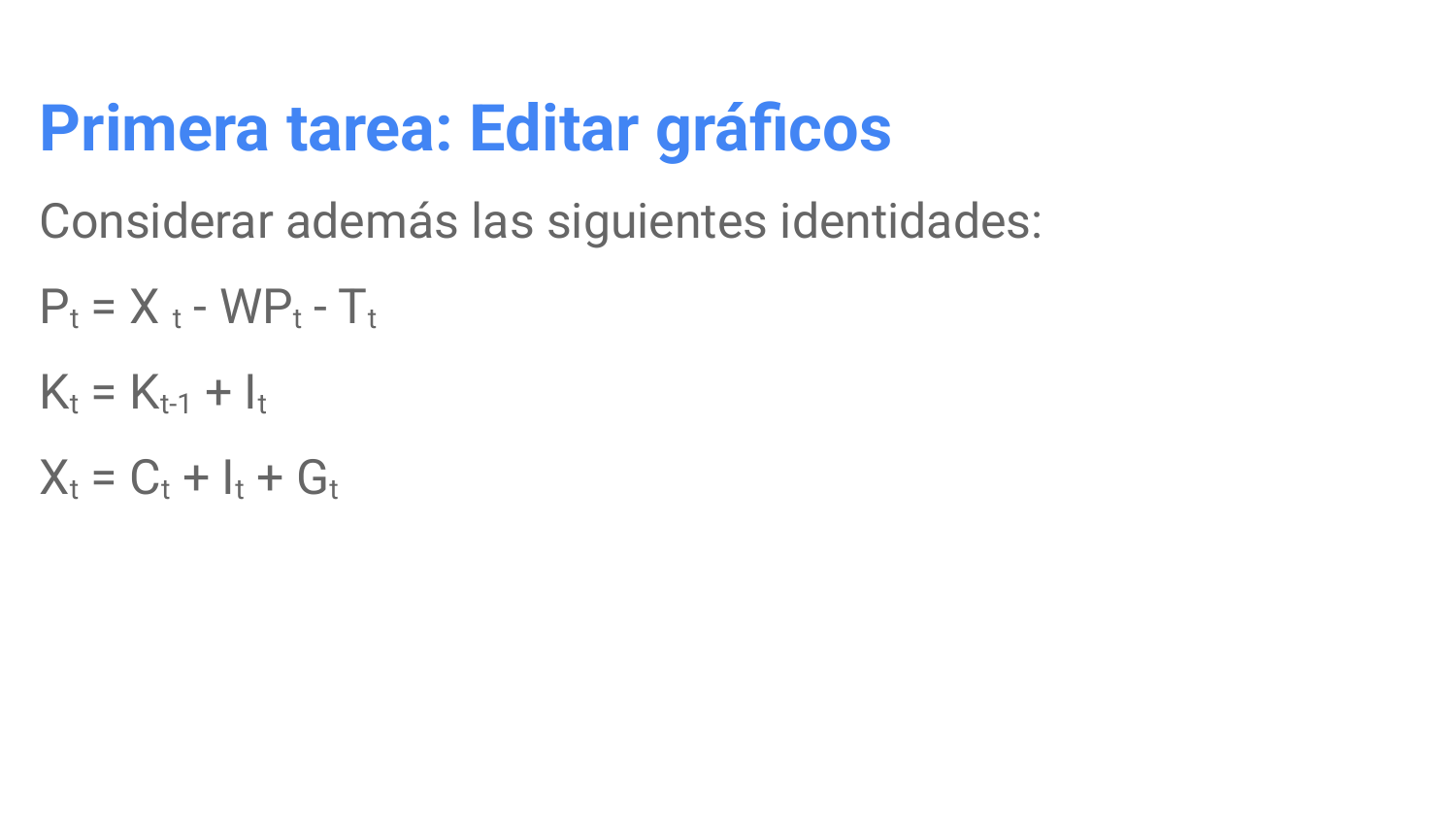

# Primera tarea: Editar gráficos
Considerar además las siguientes identidades:
Pt = X t - WPt - Tt
Kt = Kt-1 + It
Xt = Ct + It + Gt